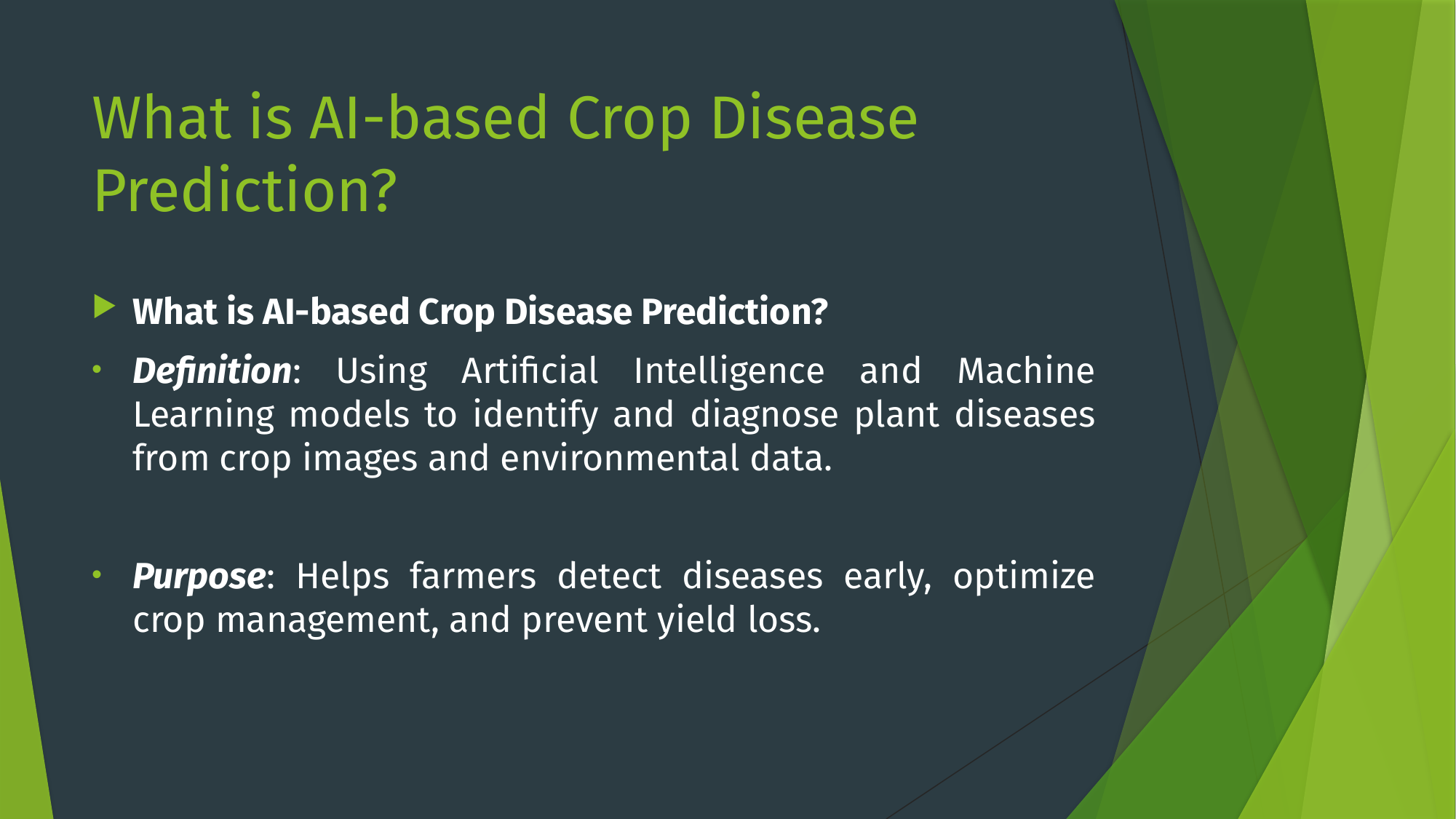

# What is AI-based Crop Disease Prediction?
What is AI-based Crop Disease Prediction?
Definition: Using Artificial Intelligence and Machine Learning models to identify and diagnose plant diseases from crop images and environmental data.

Purpose: Helps farmers detect diseases early, optimize crop management, and prevent yield loss.